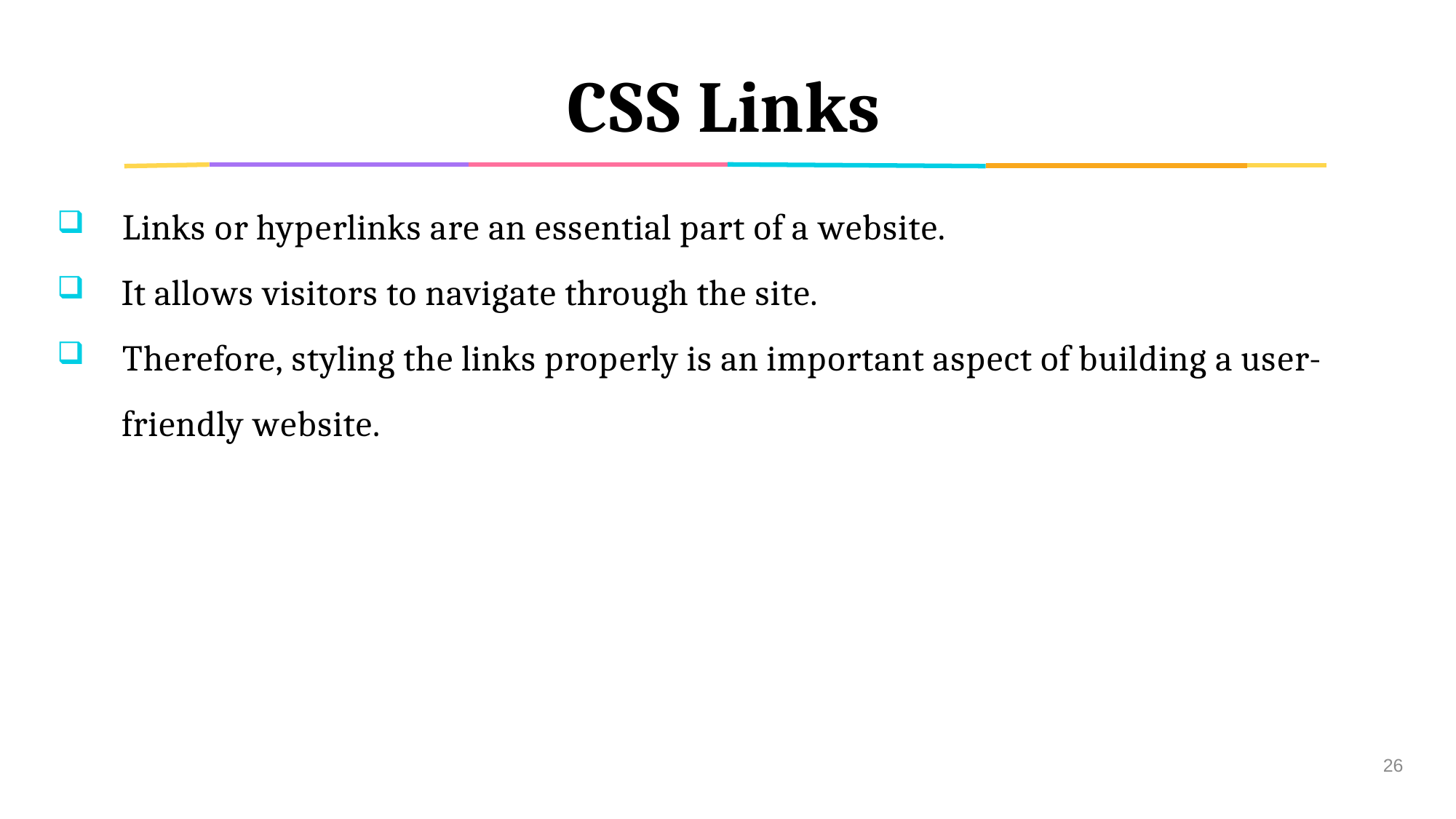

# CSS Links
Links or hyperlinks are an essential part of a website.
It allows visitors to navigate through the site.
Therefore, styling the links properly is an important aspect of building a user-friendly website.
26